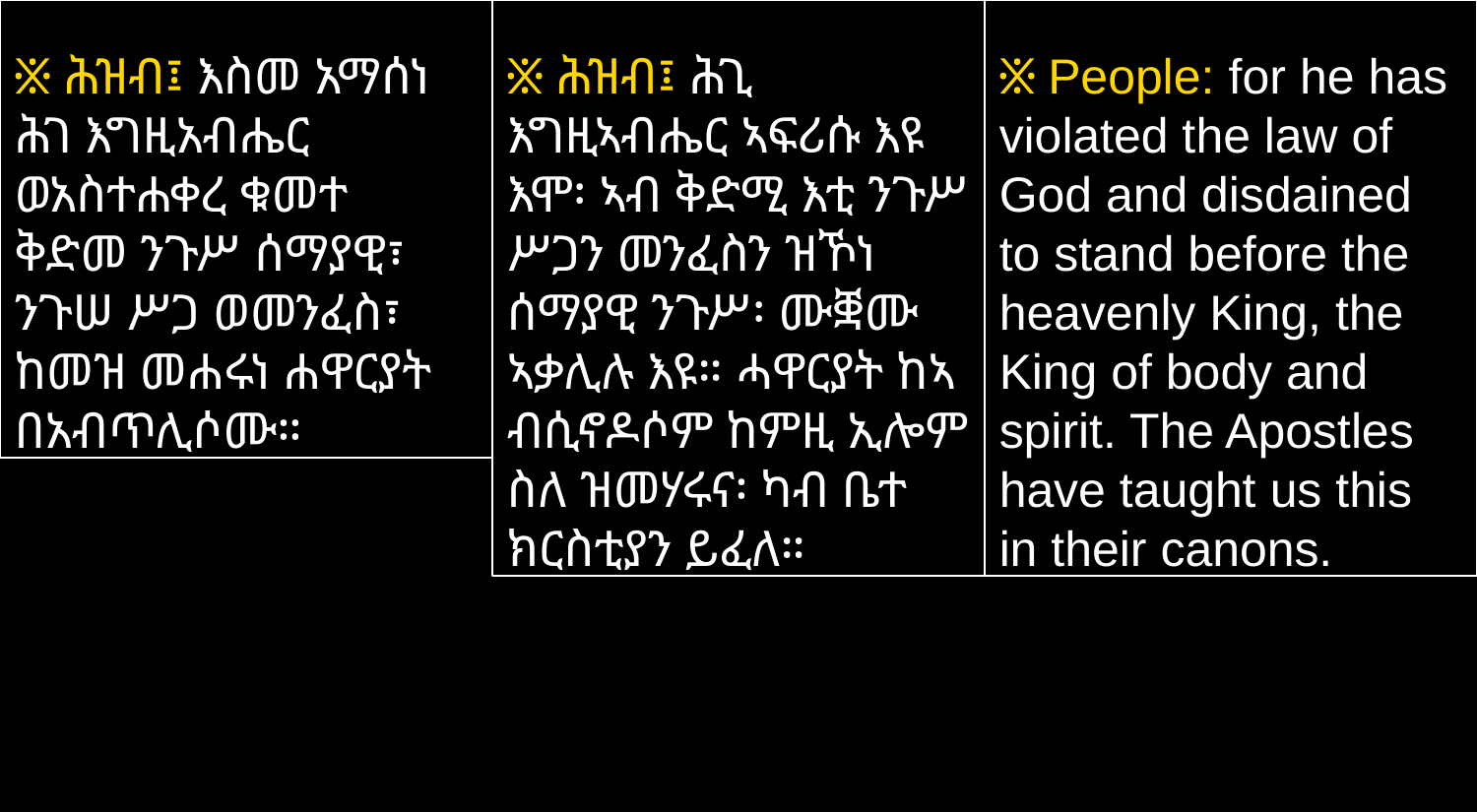

፠ ሕዝብ፤ እስመ አማሰነ ሕገ እግዚአብሔር ወአስተሐቀረ ቁመተ  ቅድመ ንጉሥ ሰማያዊ፣ ንጉሠ ሥጋ ወመንፈስ፣ ከመዝ መሐሩነ ሐዋርያት በአብጥሊሶሙ።

፠ ሕዝብ፤ ሕጊ እግዚኣብሔር ኣፍሪሱ እዩ እሞ፡ ኣብ ቅድሚ እቲ ንጉሥ ሥጋን መንፈስን ዝኾነ ሰማያዊ ንጉሥ፡ ሙቛሙ ኣቃሊሉ እዩ። ሓዋርያት ከኣ ብሲኖዶሶም ከምዚ ኢሎም ስለ ዝመሃሩና፡ ካብ ቤተ ክርስቲያን ይፈለ።

፠ People: for he has violated the law of God and disdained to stand before the heavenly King, the King of body and spirit. The Apostles have taught us this in their canons.